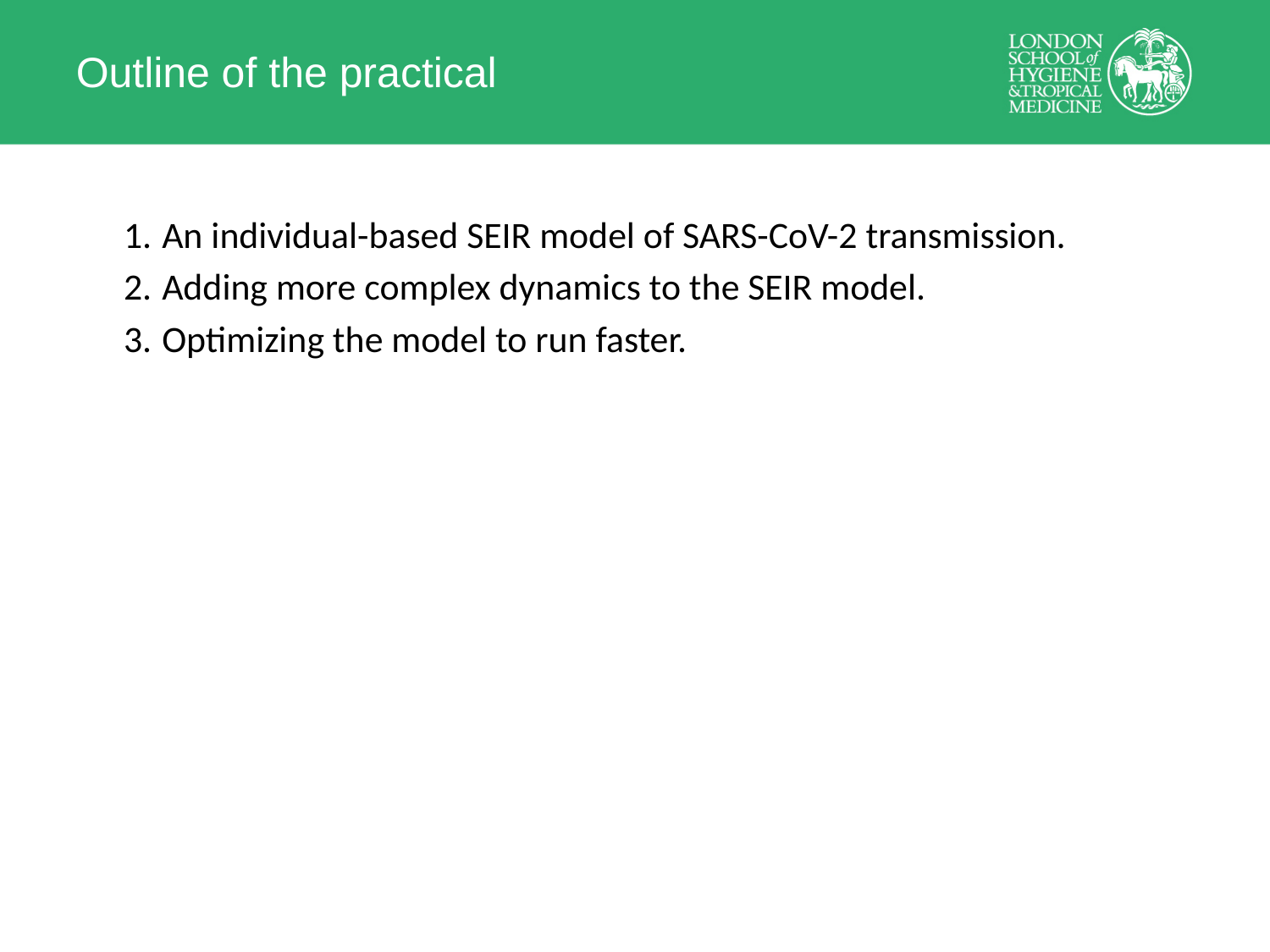

# Outline of the practical
 An individual-based SEIR model of SARS-CoV-2 transmission.
 Adding more complex dynamics to the SEIR model.
 Optimizing the model to run faster.